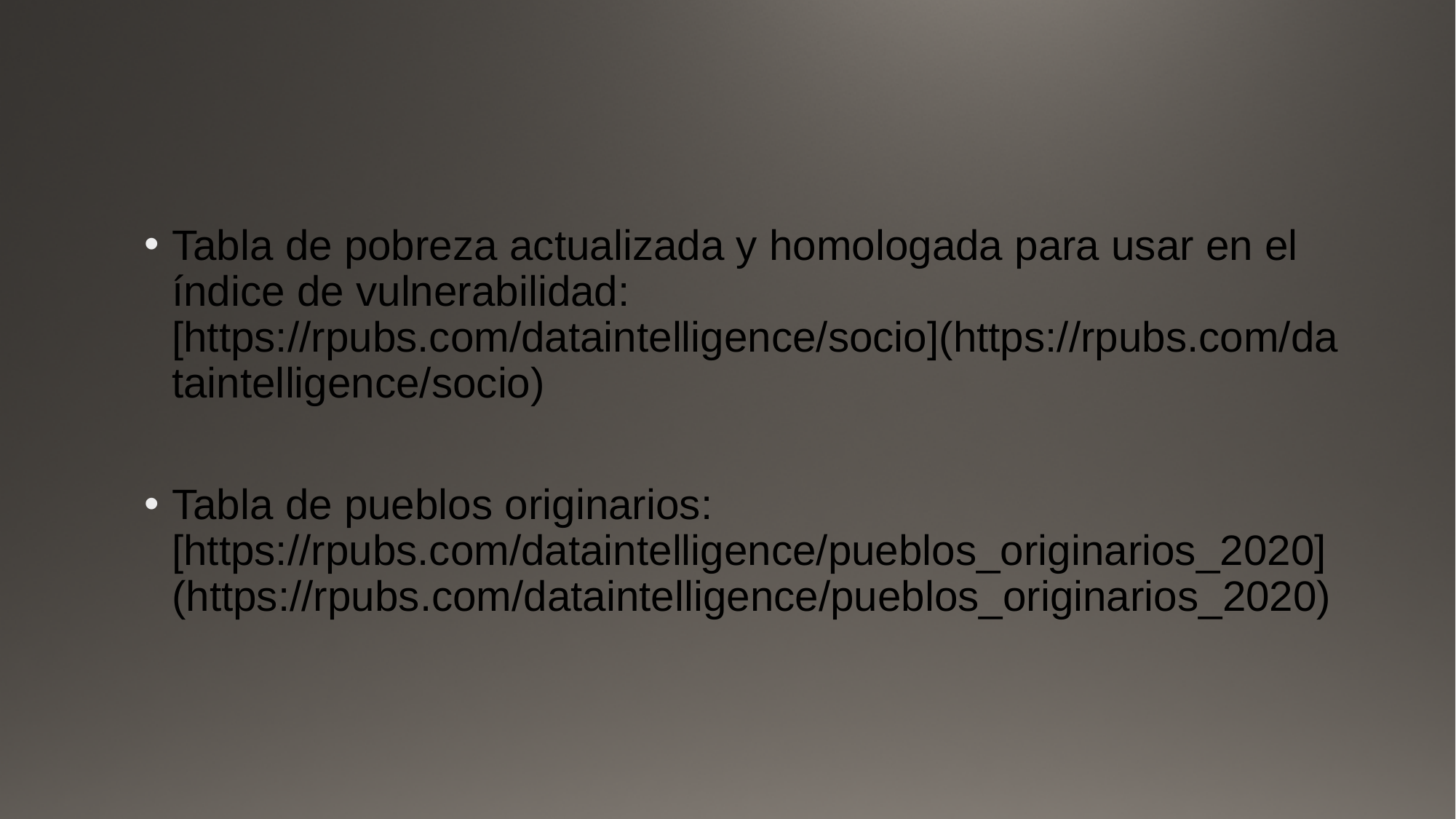

#
Tabla de pobreza actualizada y homologada para usar en el índice de vulnerabilidad: [https://rpubs.com/dataintelligence/socio](https://rpubs.com/dataintelligence/socio)

Tabla de pueblos originarios: [https://rpubs.com/dataintelligence/pueblos_originarios_2020](https://rpubs.com/dataintelligence/pueblos_originarios_2020)